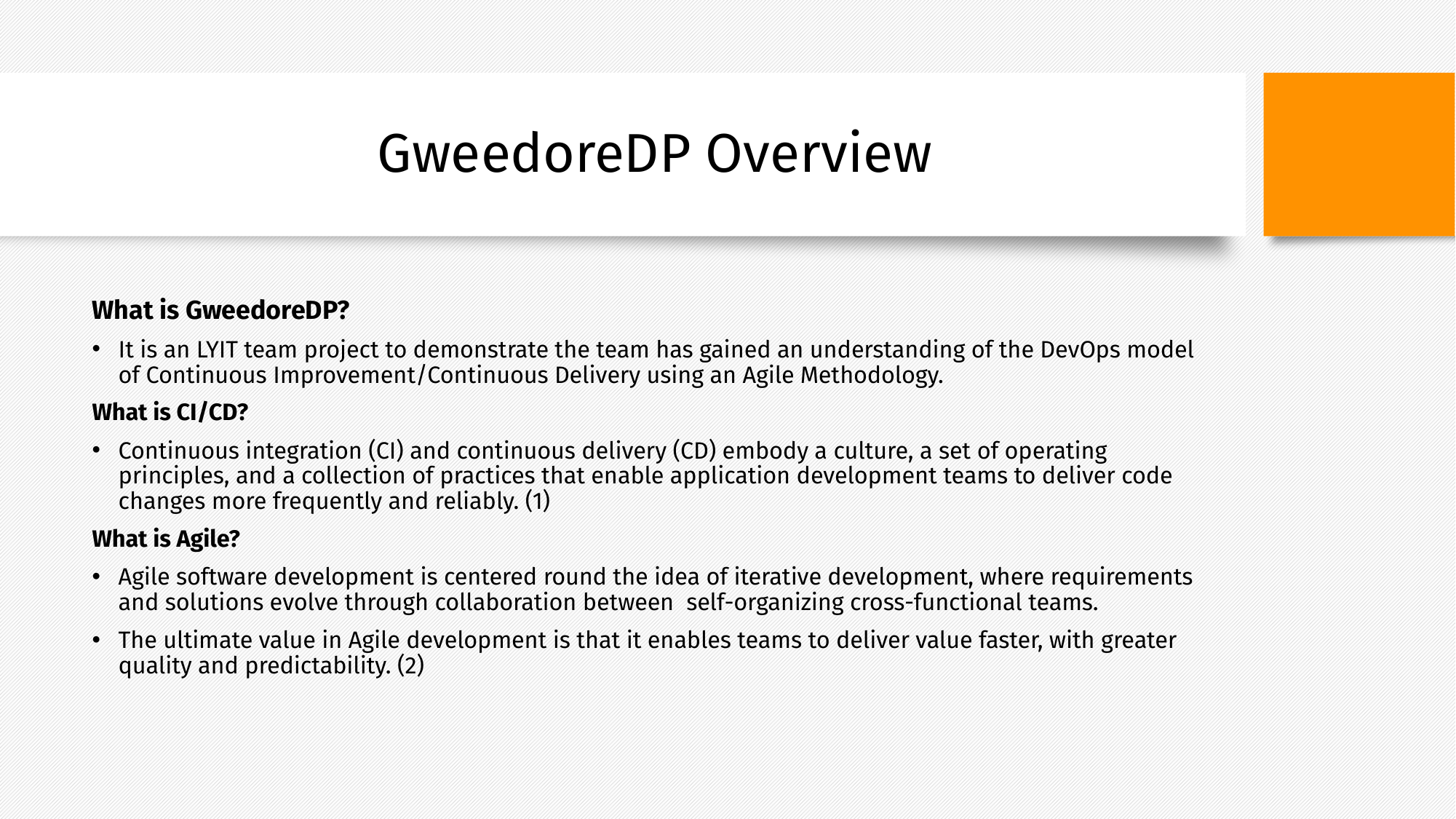

# GweedoreDP Overview
What is GweedoreDP?
It is an LYIT team project to demonstrate the team has gained an understanding of the DevOps model of Continuous Improvement/Continuous Delivery using an Agile Methodology.
What is CI/CD?
Continuous integration (CI) and continuous delivery (CD) embody a culture, a set of operating principles, and a collection of practices that enable application development teams to deliver code changes more frequently and reliably. (1)
What is Agile?
Agile software development is centered round the idea of iterative development, where requirements and solutions evolve through collaboration between  self-organizing cross-functional teams.
The ultimate value in Agile development is that it enables teams to deliver value faster, with greater quality and predictability. (2)